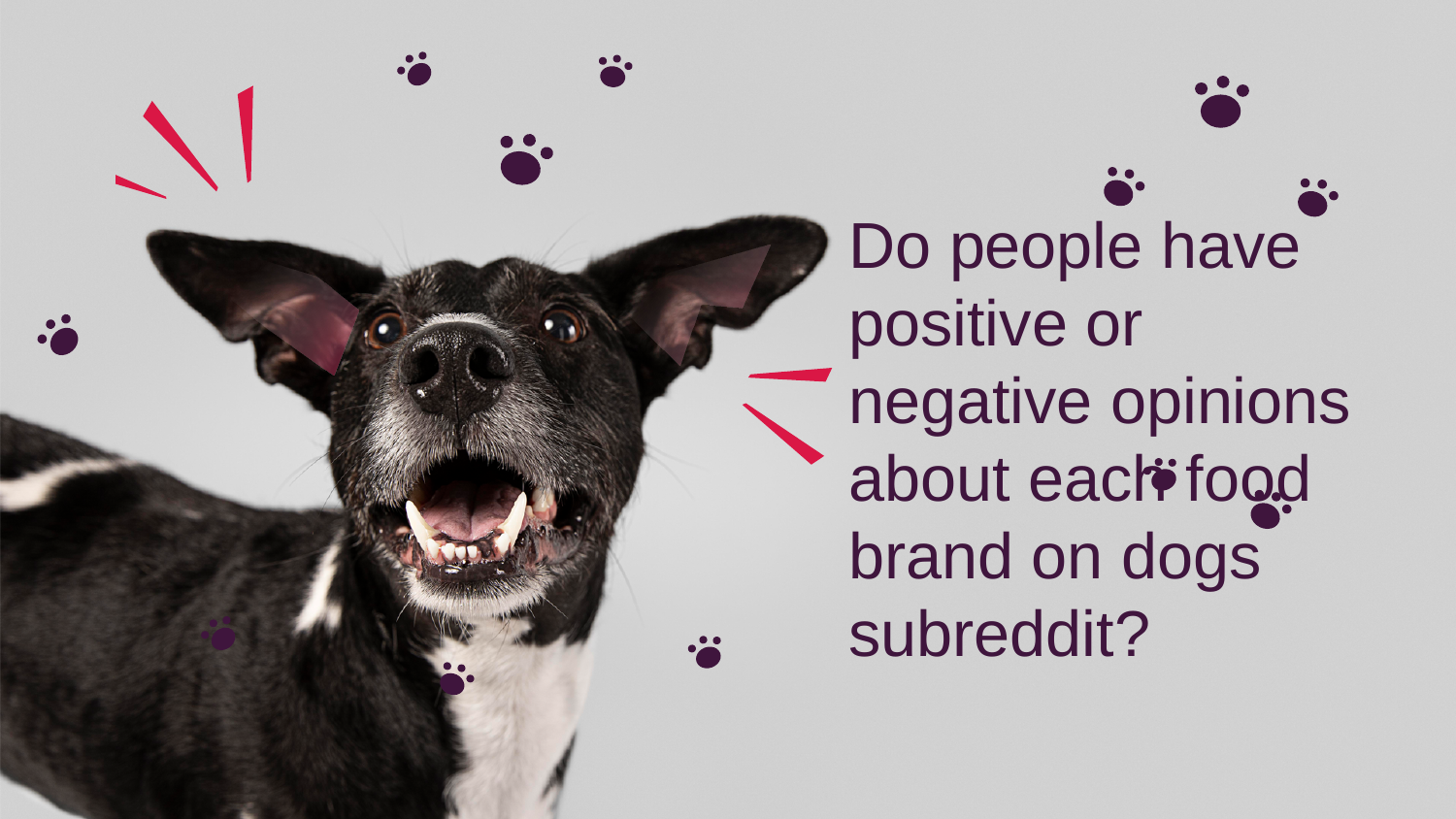

# Do people have positive or negative opinions about each food brand on dogs subreddit?